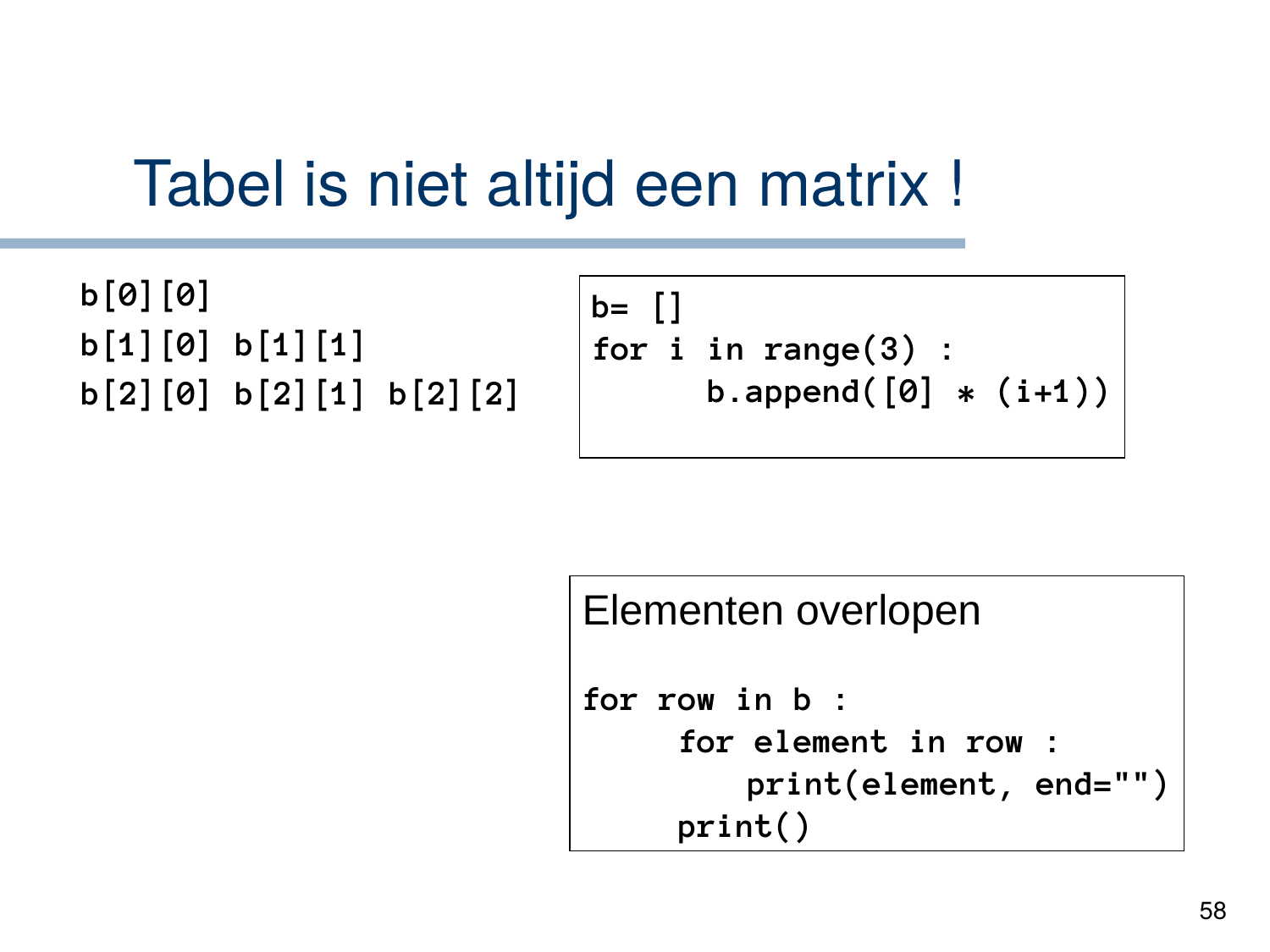

# Tabel is niet altijd een matrix !
b[0][0]
b[1][0] b[1][1]
b[2][0] b[2][1] b[2][2]

b= []
for i in range(3) :
      b.append([0] * (i+1))

Elementen overlopen

for row in b :
     for element in row :
	  print(element, end="")
     print()

58